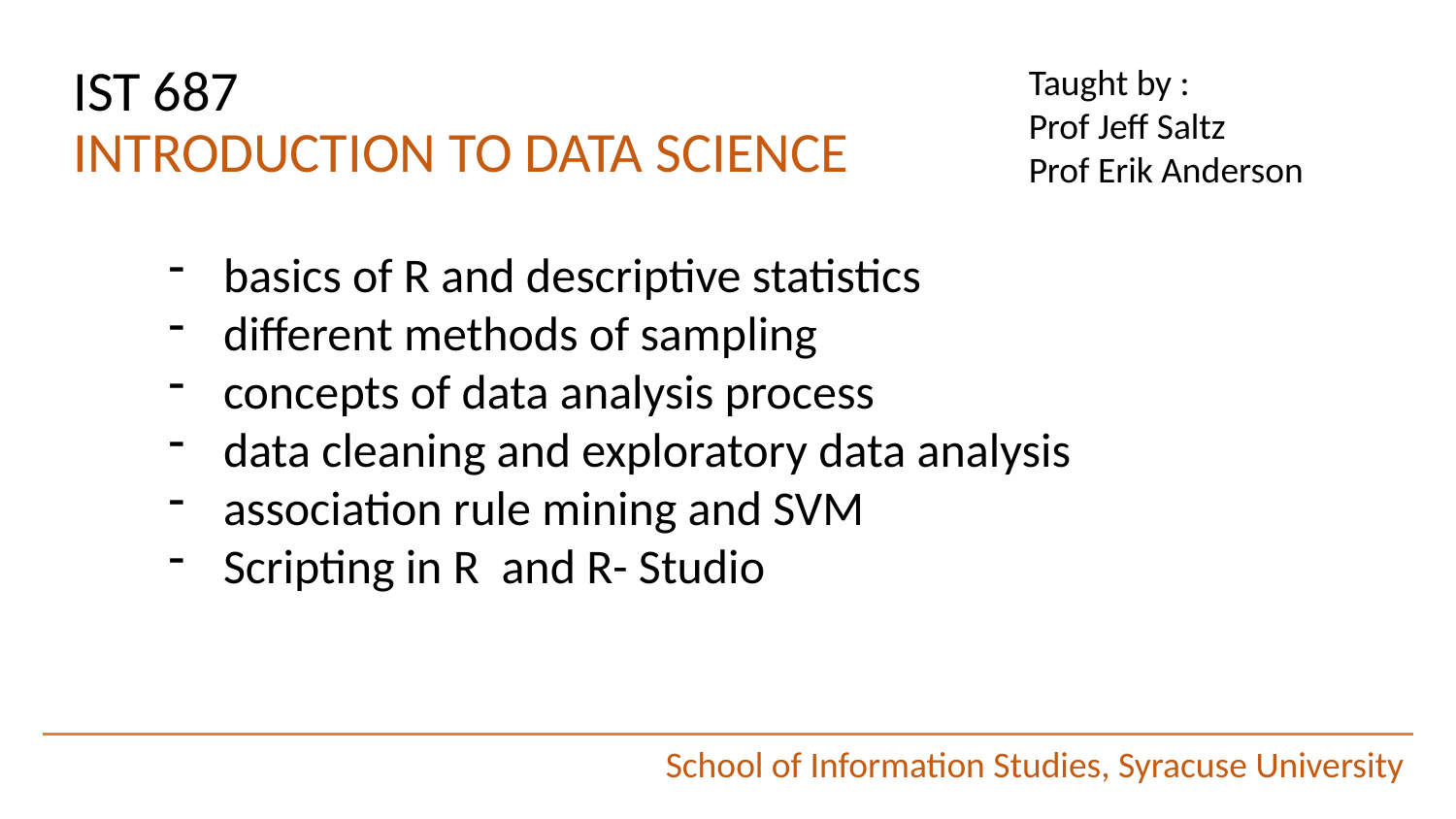

Taught by :
Prof Jeff Saltz
Prof Erik Anderson
# IST 687 INTRODUCTION TO DATA SCIENCE
basics of R and descriptive statistics
different methods of sampling
concepts of data analysis process
data cleaning and exploratory data analysis
association rule mining and SVM
Scripting in R  and R- Studio
School of Information Studies, Syracuse University